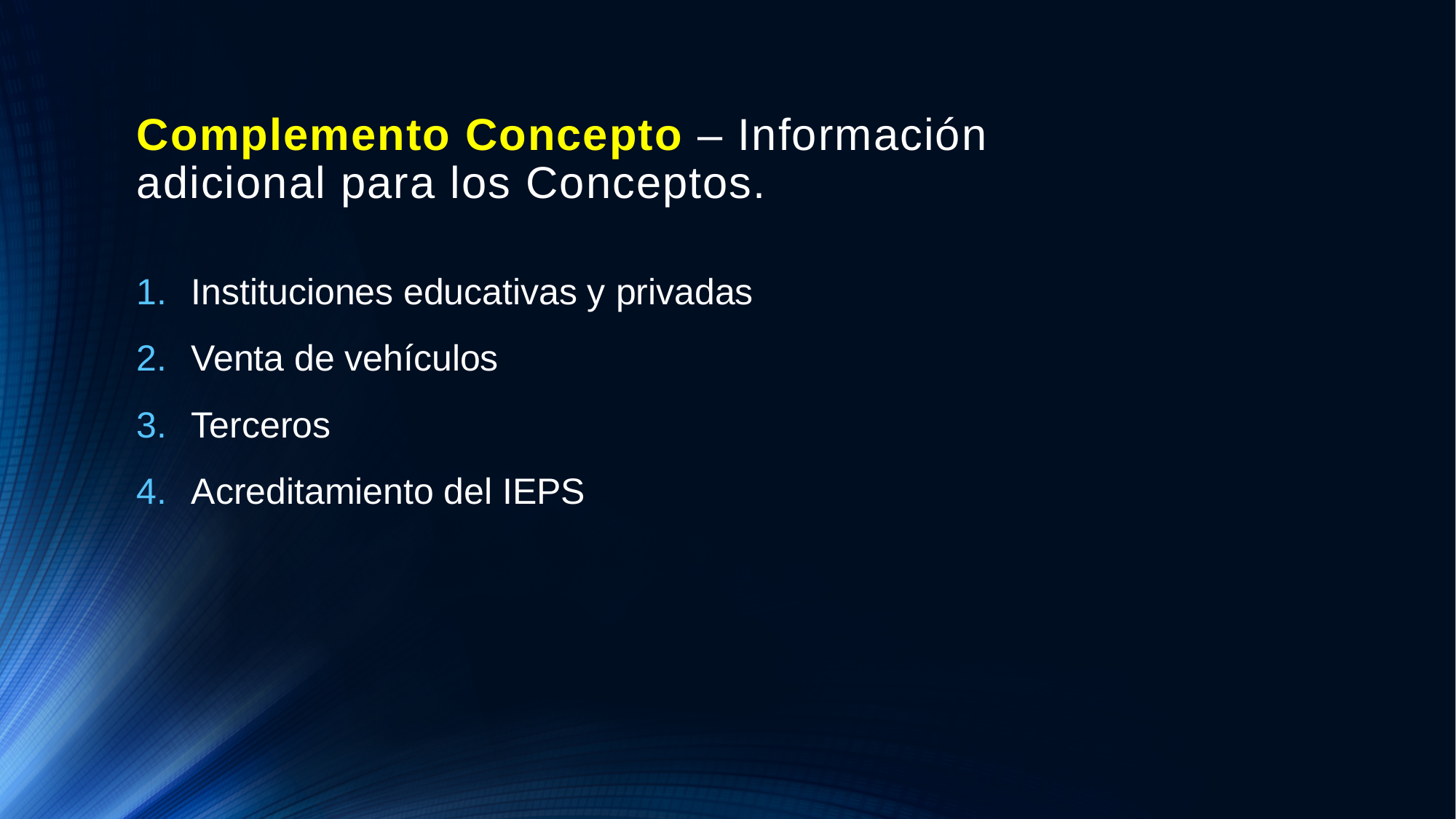

# Complemento Concepto – Información adicional para los Conceptos.
Instituciones educativas y privadas
Venta de vehículos
Terceros
Acreditamiento del IEPS